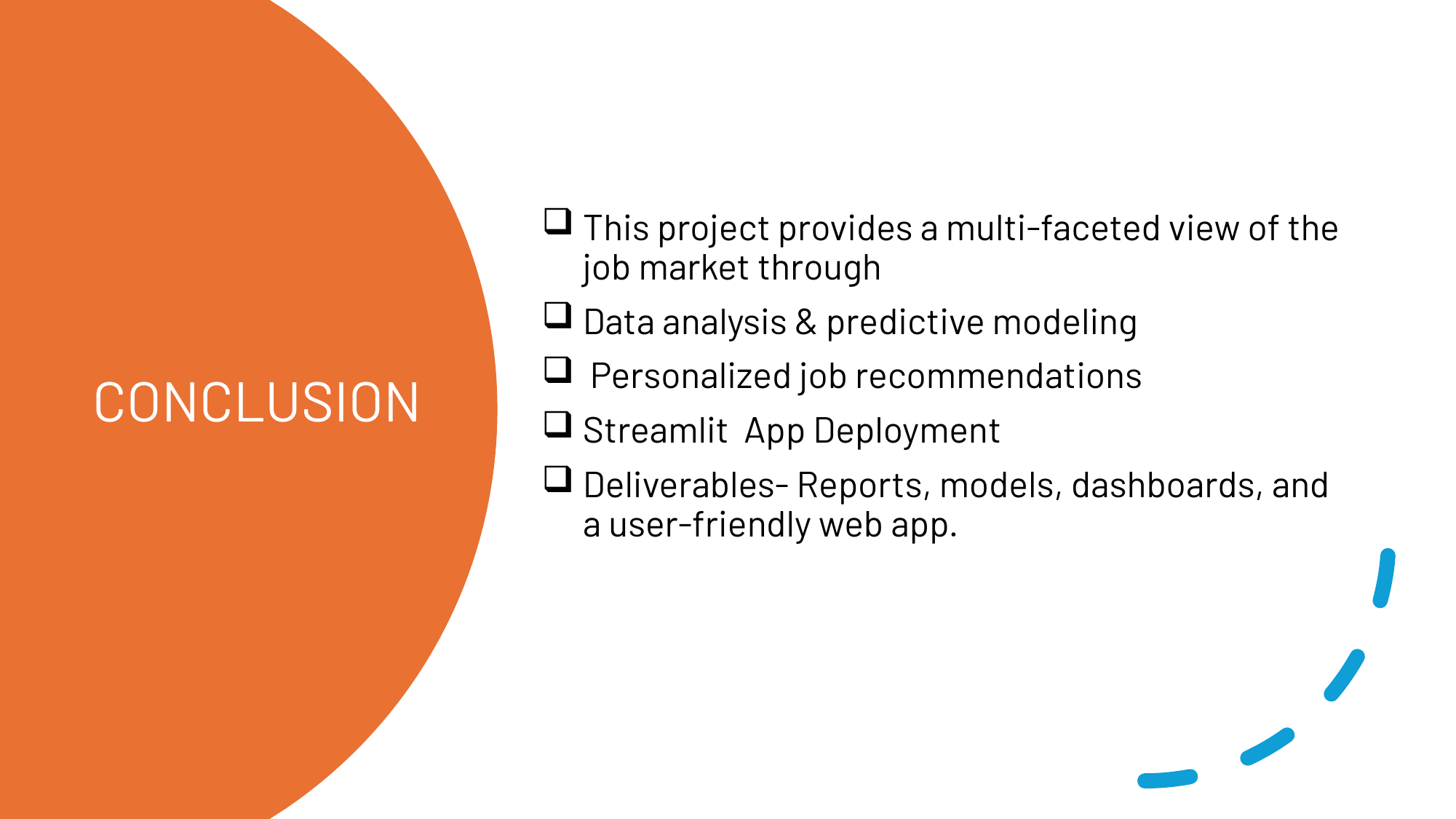

This project provides a multi-faceted view of the job market through
Data analysis & predictive modeling
 Personalized job recommendations
Streamlit  App Deployment
Deliverables- Reports, models, dashboards, and a user-friendly web app.

# CONCLUSION